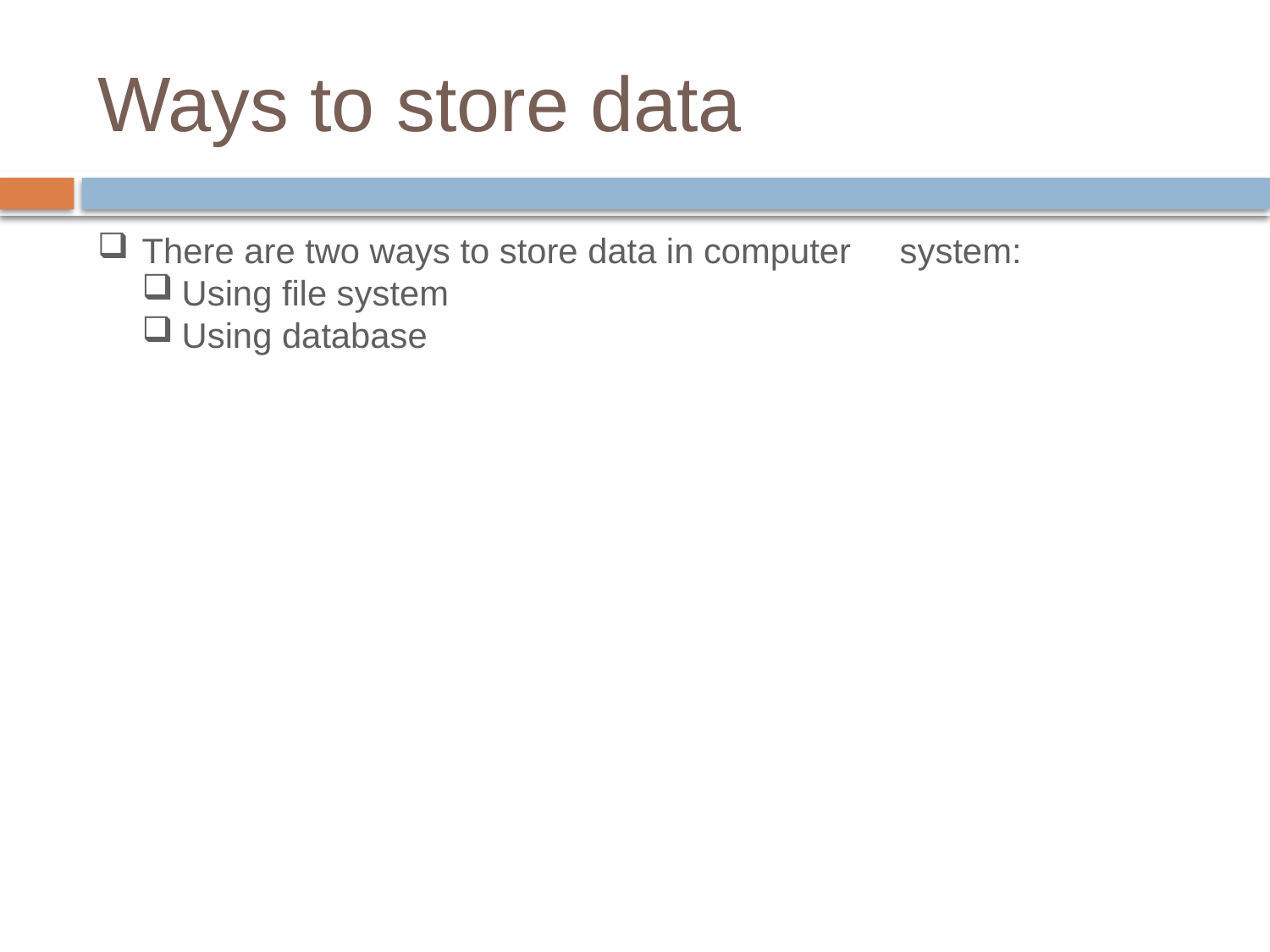

# Ways to store data
There are two ways to store data in computer     system:
Using file system
Using database